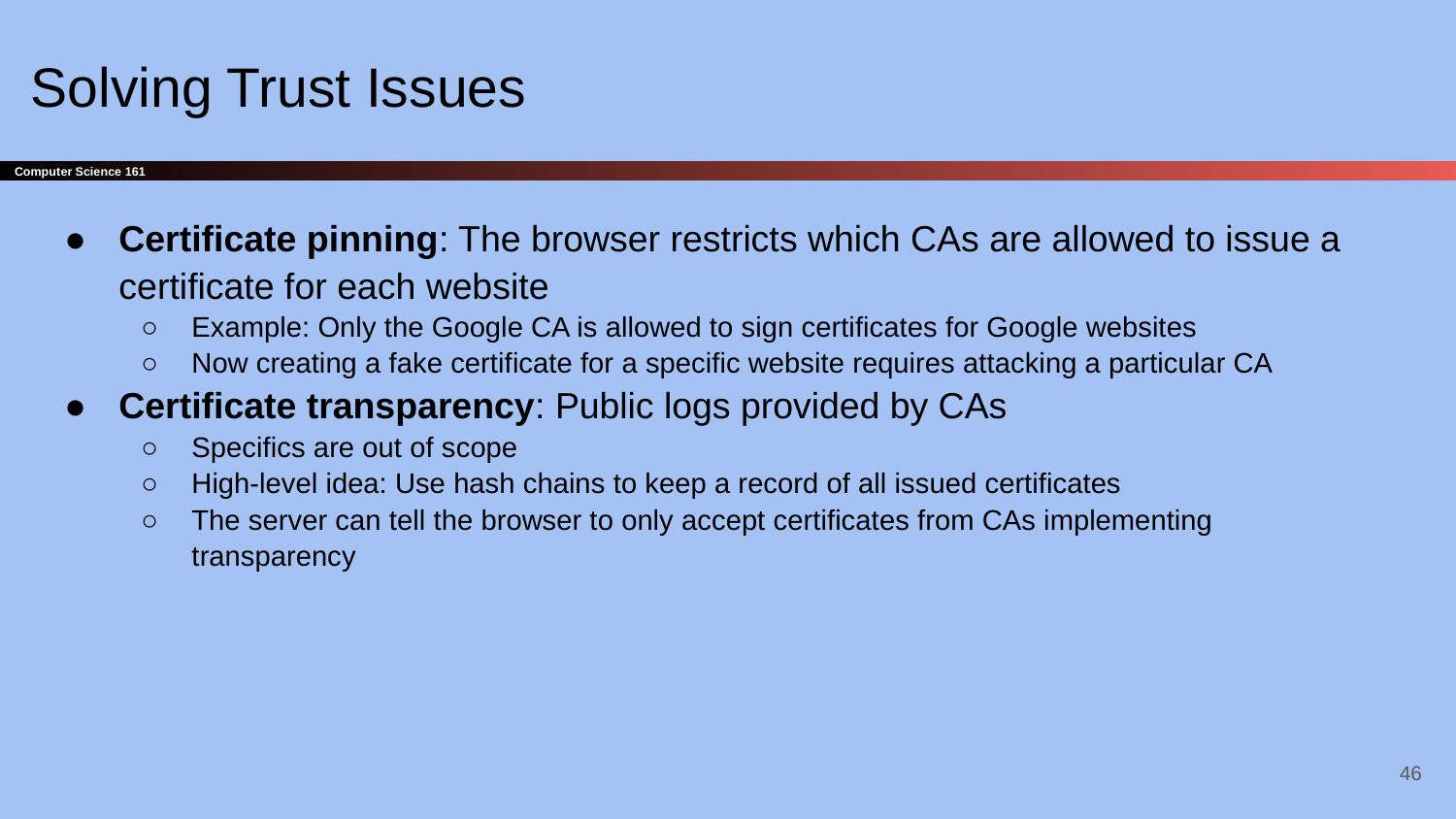

# Solving Trust Issues
Certificate pinning: The browser restricts which CAs are allowed to issue a certificate for each website
Example: Only the Google CA is allowed to sign certificates for Google websites
Now creating a fake certificate for a specific website requires attacking a particular CA
Certificate transparency: Public logs provided by CAs
Specifics are out of scope
High-level idea: Use hash chains to keep a record of all issued certificates
The server can tell the browser to only accept certificates from CAs implementing transparency
46